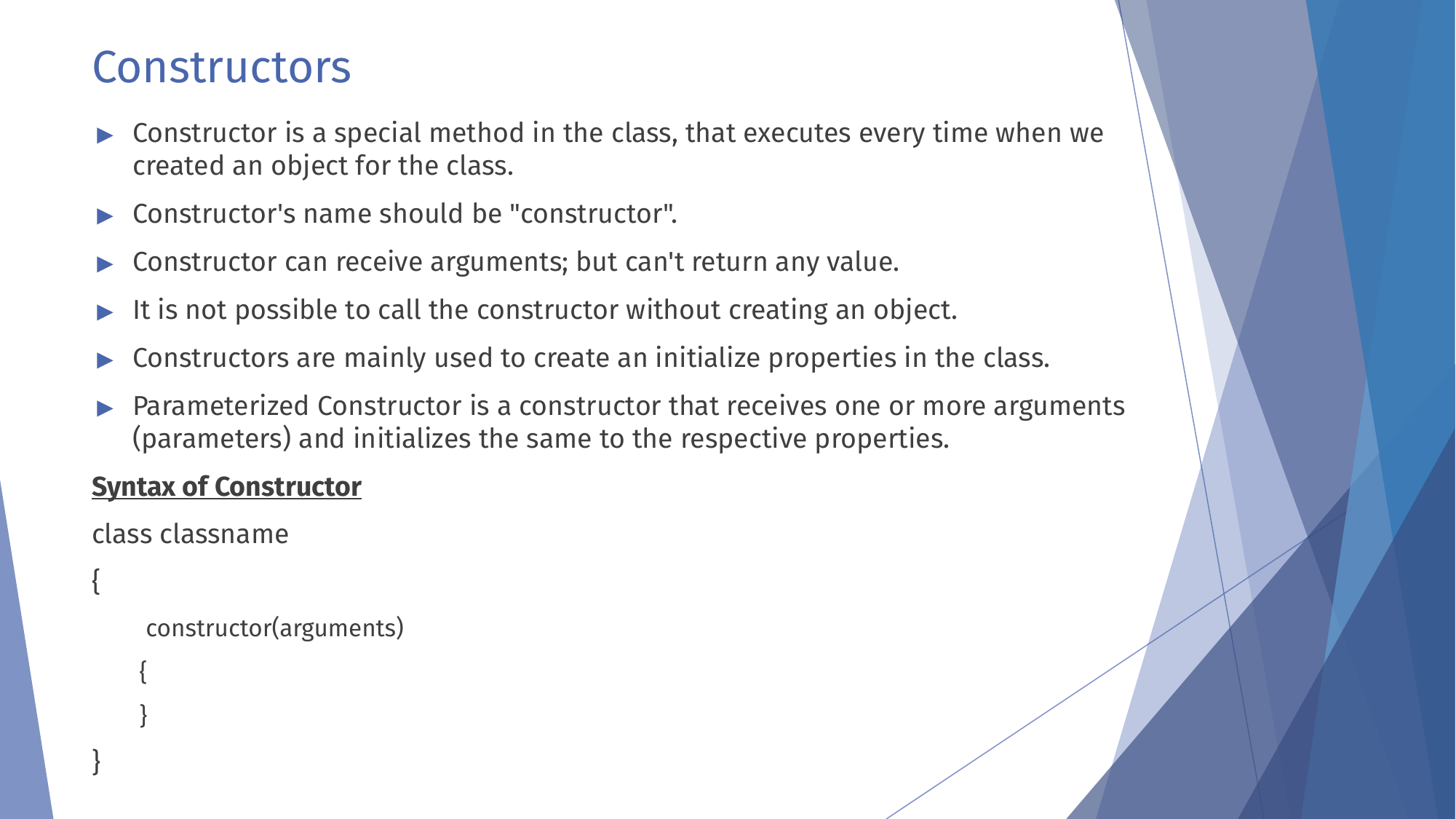

# Constructors
Constructor is a special method in the class, that executes every time when we created an object for the class.
Constructor's name should be "constructor".
Constructor can receive arguments; but can't return any value.
It is not possible to call the constructor without creating an object.
Constructors are mainly used to create an initialize properties in the class.
Parameterized Constructor is a constructor that receives one or more arguments (parameters) and initializes the same to the respective properties.
Syntax of Constructor
class classname
{
 constructor(arguments)
{
}
}